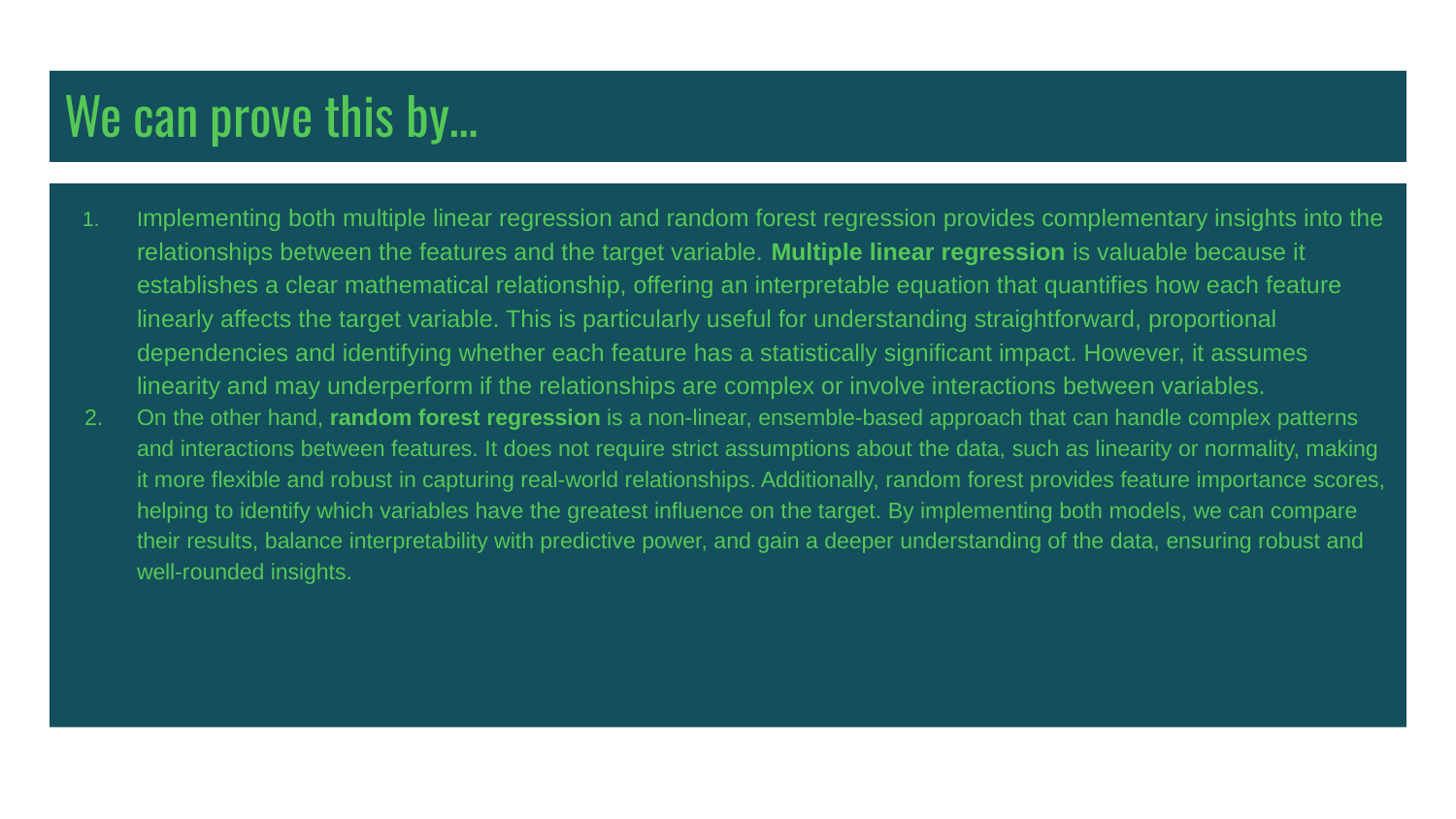

# We can prove this by…
Implementing both multiple linear regression and random forest regression provides complementary insights into the relationships between the features and the target variable. Multiple linear regression is valuable because it establishes a clear mathematical relationship, offering an interpretable equation that quantifies how each feature linearly affects the target variable. This is particularly useful for understanding straightforward, proportional dependencies and identifying whether each feature has a statistically significant impact. However, it assumes linearity and may underperform if the relationships are complex or involve interactions between variables.
On the other hand, random forest regression is a non-linear, ensemble-based approach that can handle complex patterns and interactions between features. It does not require strict assumptions about the data, such as linearity or normality, making it more flexible and robust in capturing real-world relationships. Additionally, random forest provides feature importance scores, helping to identify which variables have the greatest influence on the target. By implementing both models, we can compare their results, balance interpretability with predictive power, and gain a deeper understanding of the data, ensuring robust and well-rounded insights.